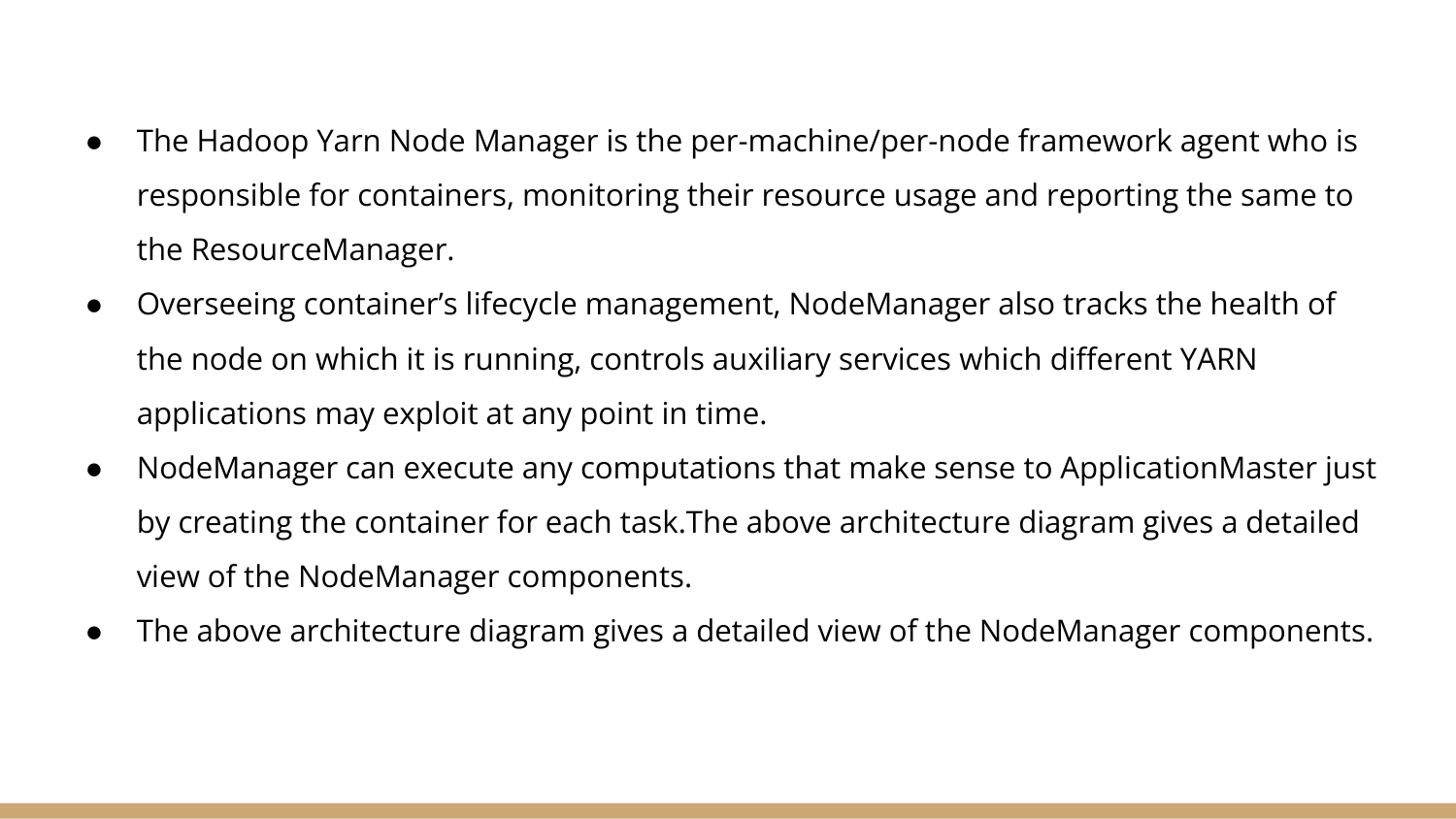

The Hadoop Yarn Node Manager is the per-machine/per-node framework agent who is responsible for containers, monitoring their resource usage and reporting the same to the ResourceManager.
Overseeing container’s lifecycle management, NodeManager also tracks the health of the node on which it is running, controls auxiliary services which different YARN applications may exploit at any point in time.
NodeManager can execute any computations that make sense to ApplicationMaster just by creating the container for each task.The above architecture diagram gives a detailed view of the NodeManager components.
The above architecture diagram gives a detailed view of the NodeManager components.